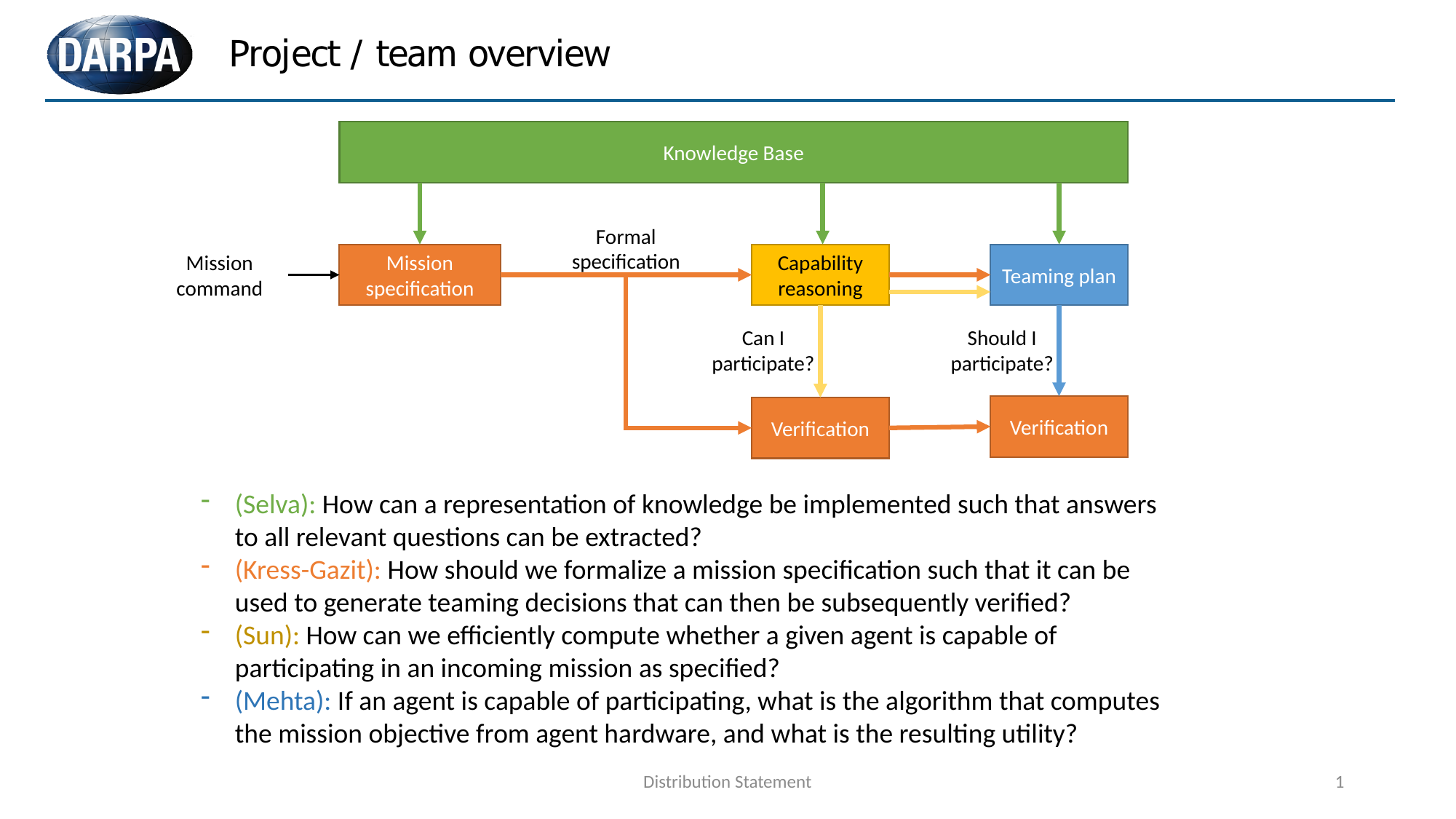

# Project / team overview
Knowledge Base
Formal specification
Mission command
Mission specification
Capability reasoning
Teaming plan
Can I participate?
Should I participate?
Verification
Verification
(Selva): How can a representation of knowledge be implemented such that answers to all relevant questions can be extracted?
(Kress-Gazit): How should we formalize a mission specification such that it can be used to generate teaming decisions that can then be subsequently verified?
(Sun): How can we efficiently compute whether a given agent is capable of participating in an incoming mission as specified?
(Mehta): If an agent is capable of participating, what is the algorithm that computes the mission objective from agent hardware, and what is the resulting utility?
Distribution Statement
1